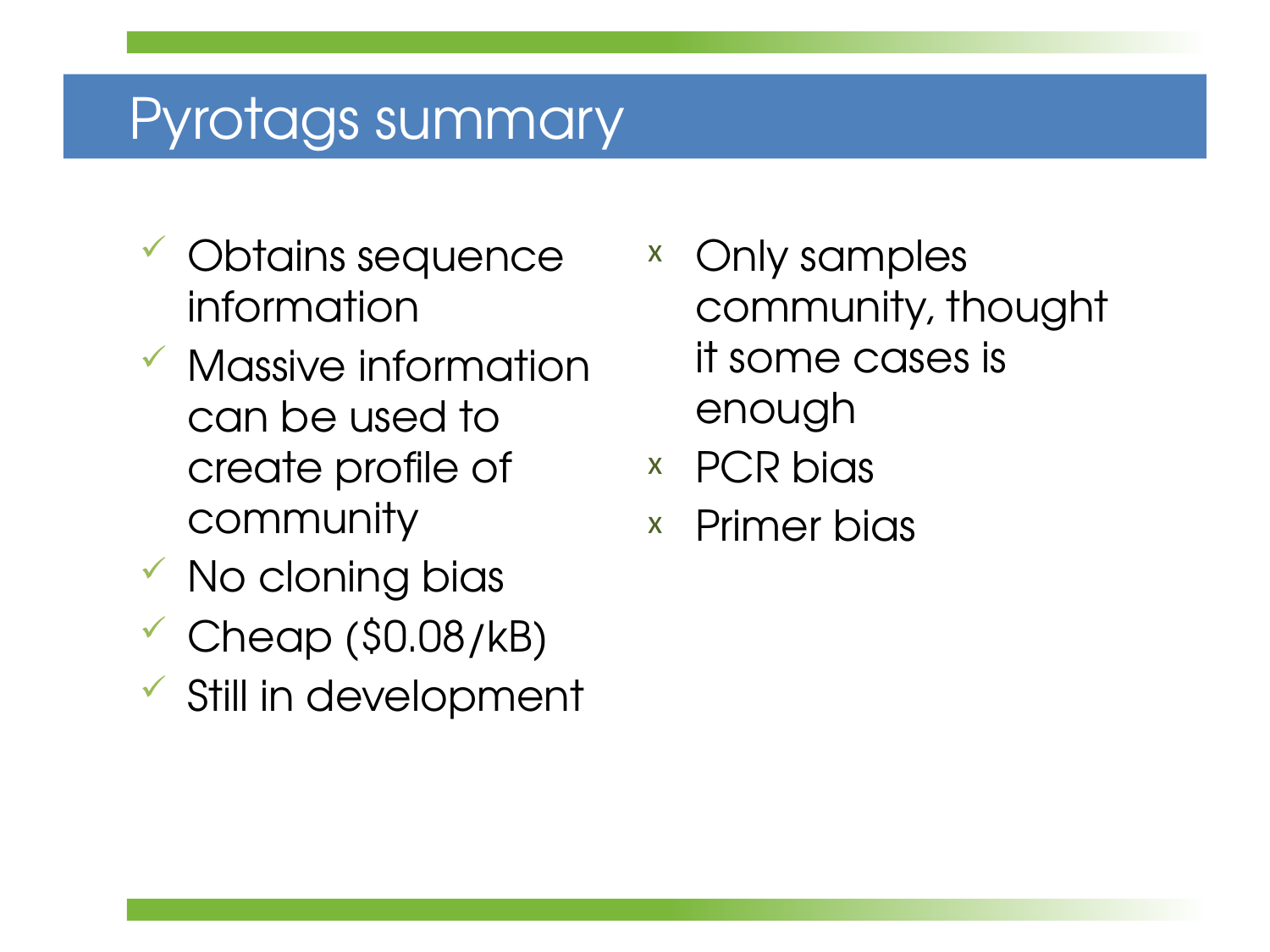

# Pyrotags summary
Obtains sequence information
Massive information can be used to create profile of community
No cloning bias
Cheap ($0.08/kB)
Still in development
Only samples community, thought it some cases is enough
PCR bias
Primer bias